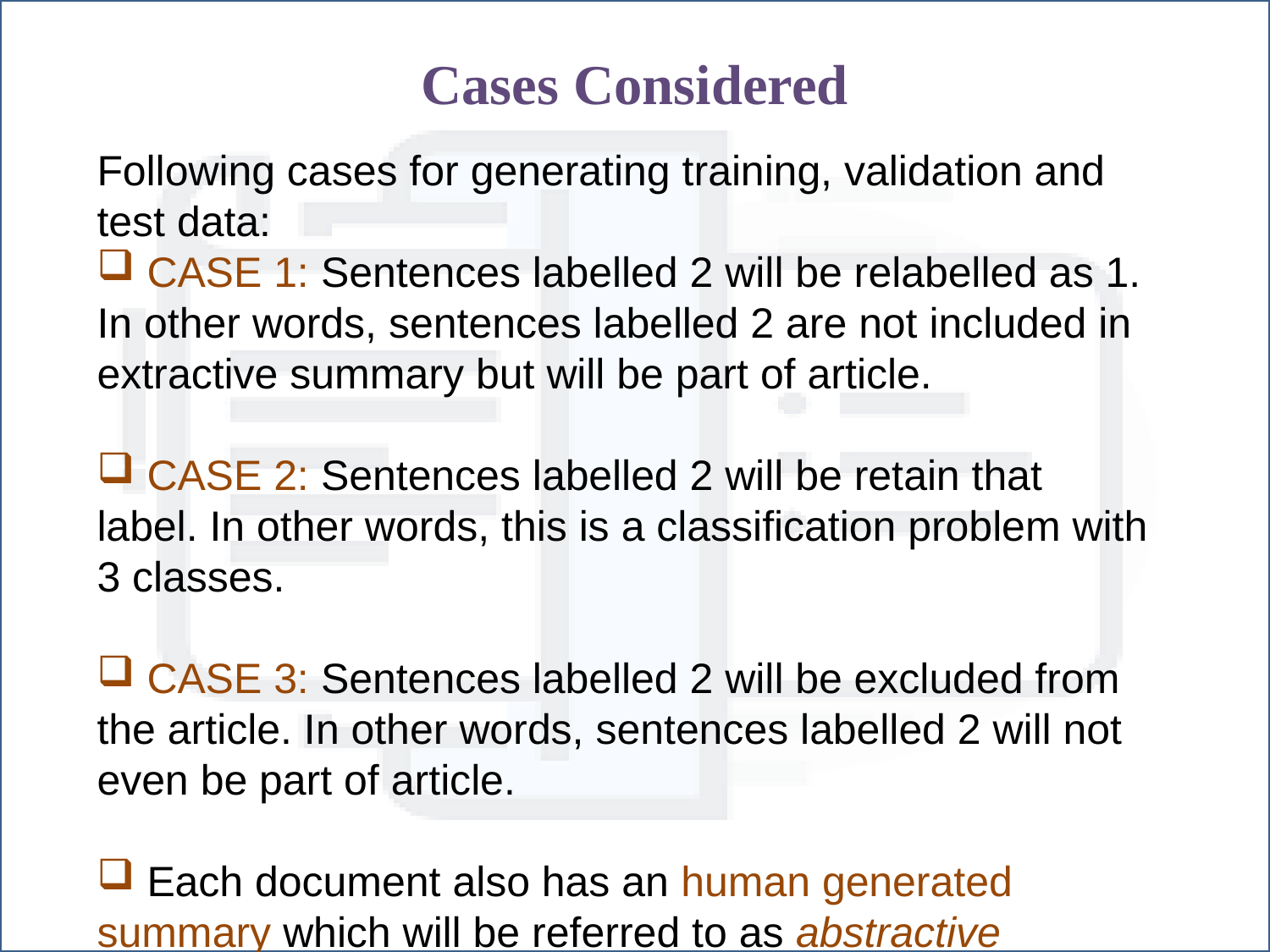

Cases Considered
Following cases for generating training, validation and test data:
 CASE 1: Sentences labelled 2 will be relabelled as 1. In other words, sentences labelled 2 are not included in extractive summary but will be part of article.

 CASE 2: Sentences labelled 2 will be retain that label. In other words, this is a classification problem with 3 classes.

 CASE 3: Sentences labelled 2 will be excluded from the article. In other words, sentences labelled 2 will not even be part of article.

 Each document also has an human generated summary which will be referred to as abstractive summary or gold summary